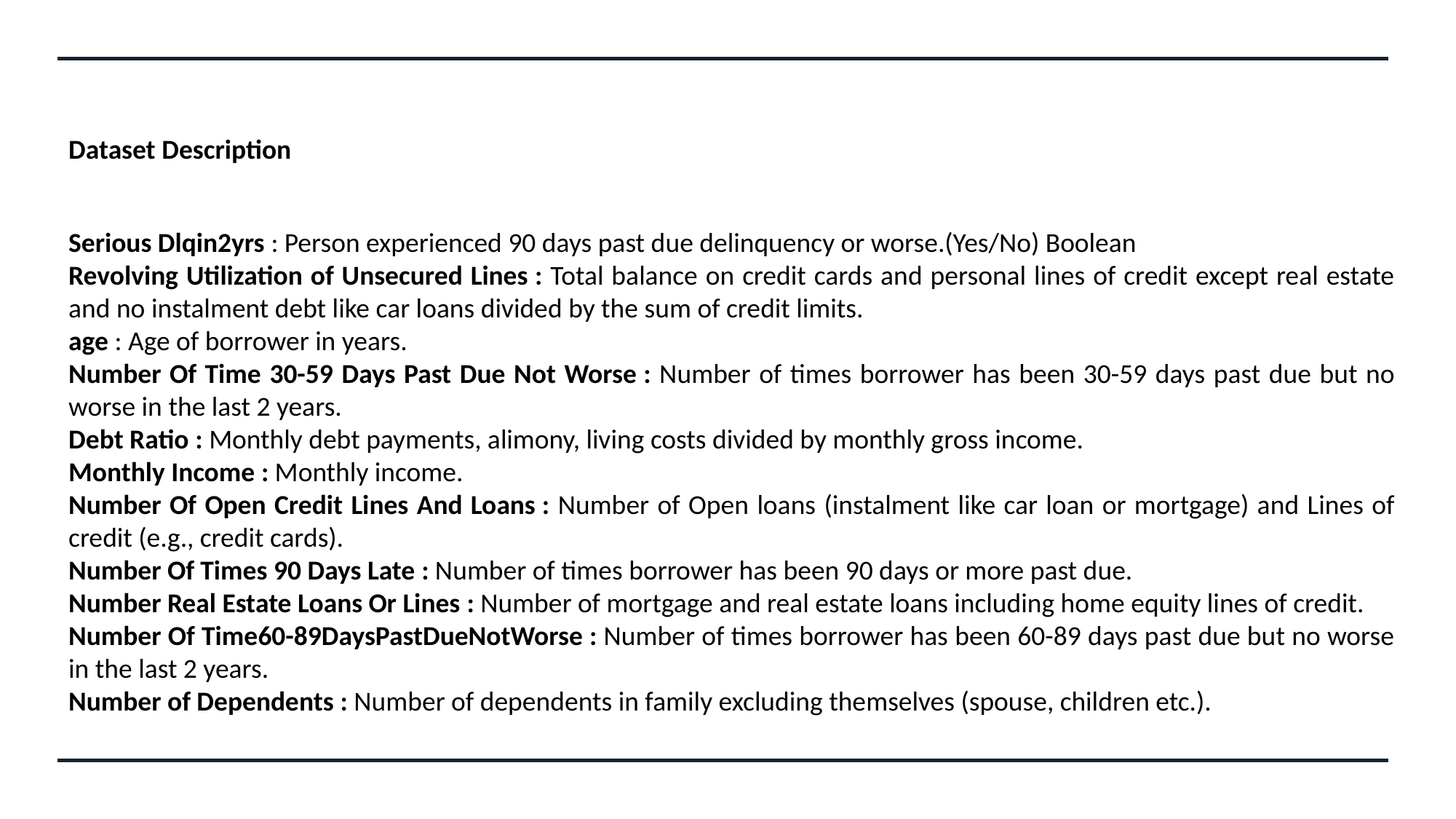

# Dataset Description
Serious Dlqin2yrs : Person experienced 90 days past due delinquency or worse.(Yes/No) Boolean
Revolving Utilization of Unsecured Lines : Total balance on credit cards and personal lines of credit except real estate and no instalment debt like car loans divided by the sum of credit limits.
age : Age of borrower in years.
Number Of Time 30-59 Days Past Due Not Worse : Number of times borrower has been 30-59 days past due but no worse in the last 2 years.
Debt Ratio : Monthly debt payments, alimony, living costs divided by monthly gross income.
Monthly Income : Monthly income.
Number Of Open Credit Lines And Loans : Number of Open loans (instalment like car loan or mortgage) and Lines of credit (e.g., credit cards).
Number Of Times 90 Days Late : Number of times borrower has been 90 days or more past due.
Number Real Estate Loans Or Lines : Number of mortgage and real estate loans including home equity lines of credit.
Number Of Time60-89DaysPastDueNotWorse : Number of times borrower has been 60-89 days past due but no worse in the last 2 years.
Number of Dependents : Number of dependents in family excluding themselves (spouse, children etc.).